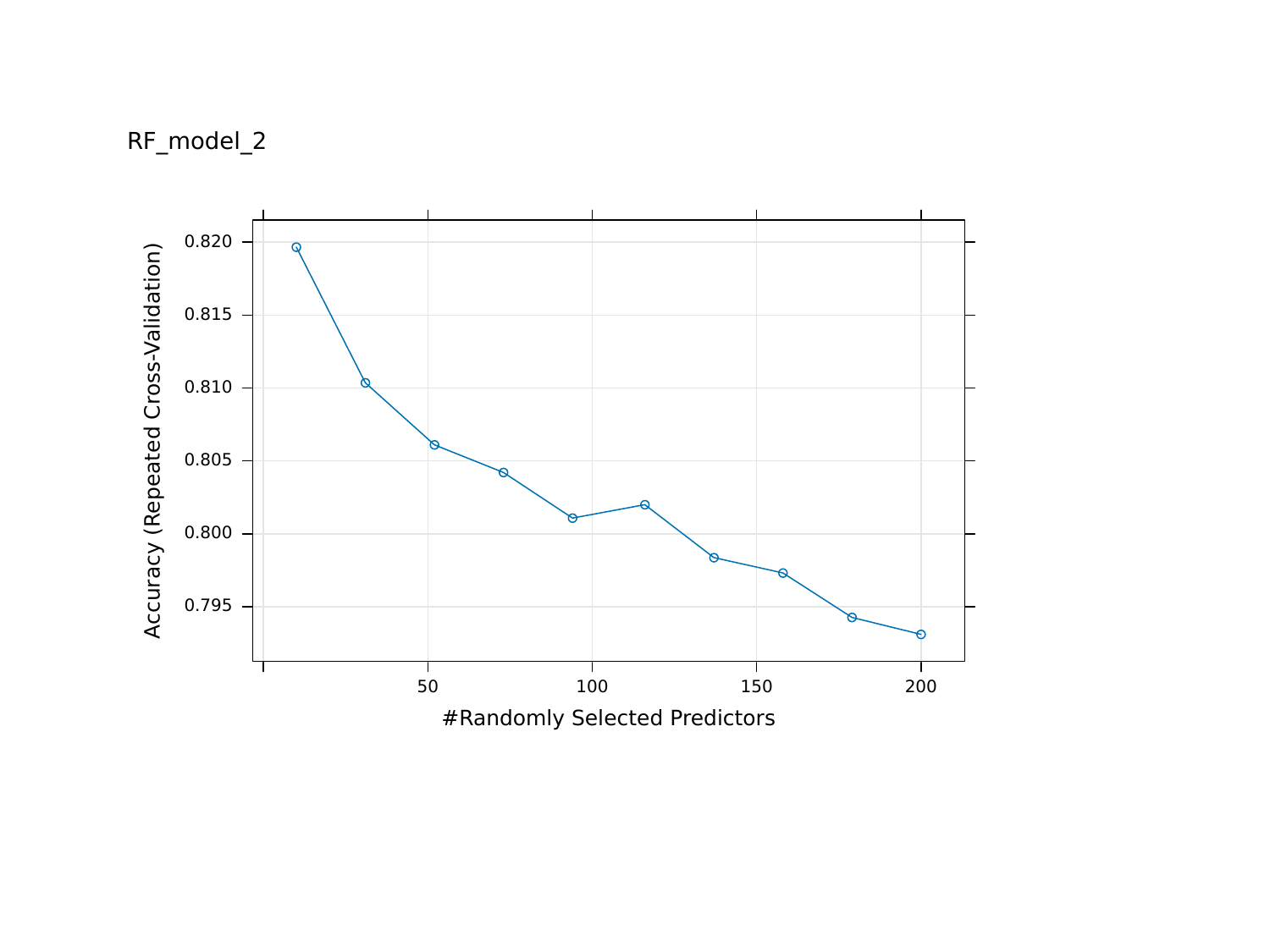

RF_model_2

0.820

0.815

0.810

Accuracy (Repeated Cross-Validation)

0.805

0.800

0.795

50
100
150
200
#Randomly Selected Predictors